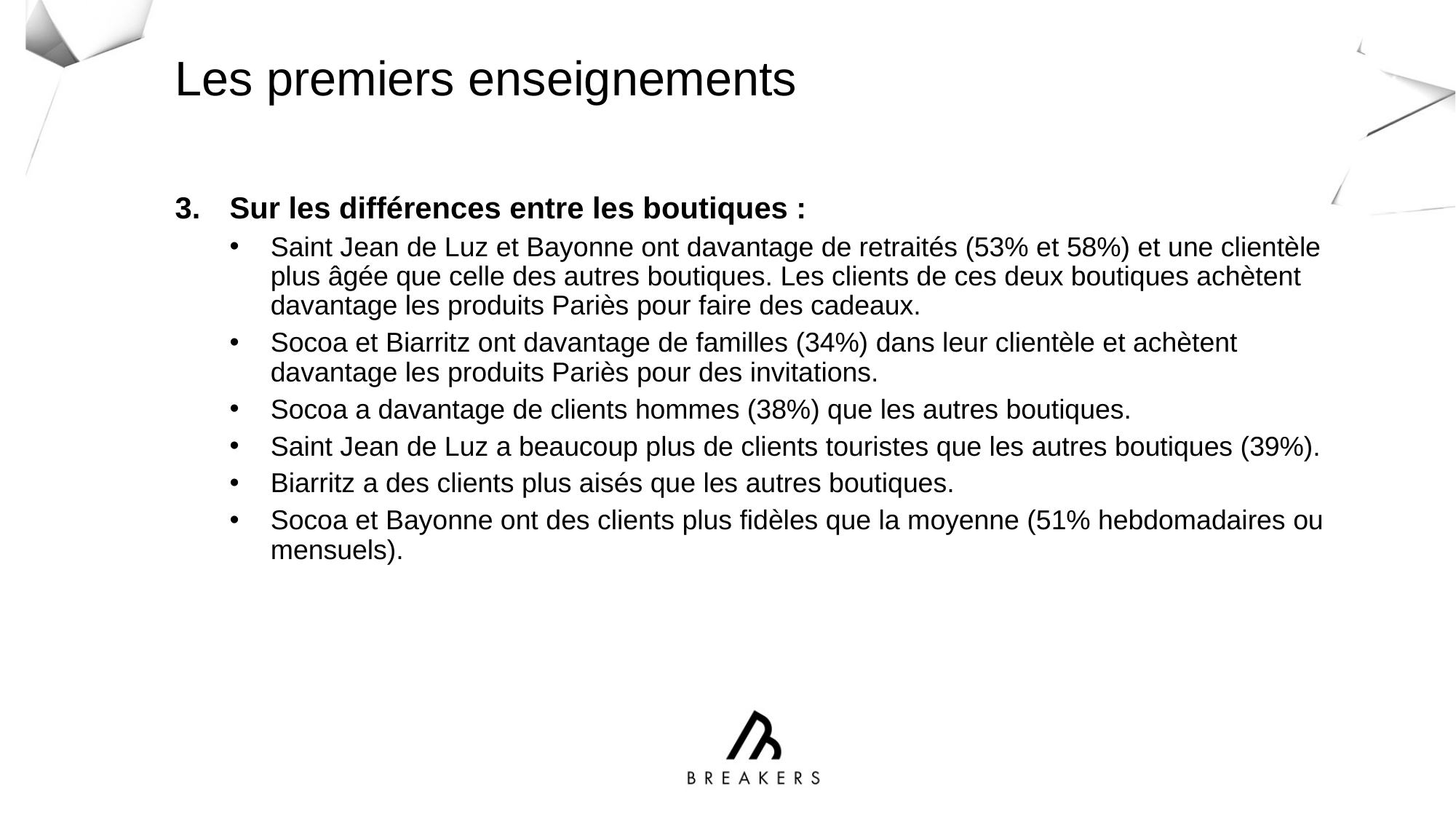

Les premiers enseignements
Sur les différences entre les boutiques :
Saint Jean de Luz et Bayonne ont davantage de retraités (53% et 58%) et une clientèle plus âgée que celle des autres boutiques. Les clients de ces deux boutiques achètent davantage les produits Pariès pour faire des cadeaux.
Socoa et Biarritz ont davantage de familles (34%) dans leur clientèle et achètent davantage les produits Pariès pour des invitations.
Socoa a davantage de clients hommes (38%) que les autres boutiques.
Saint Jean de Luz a beaucoup plus de clients touristes que les autres boutiques (39%).
Biarritz a des clients plus aisés que les autres boutiques.
Socoa et Bayonne ont des clients plus fidèles que la moyenne (51% hebdomadaires ou mensuels).